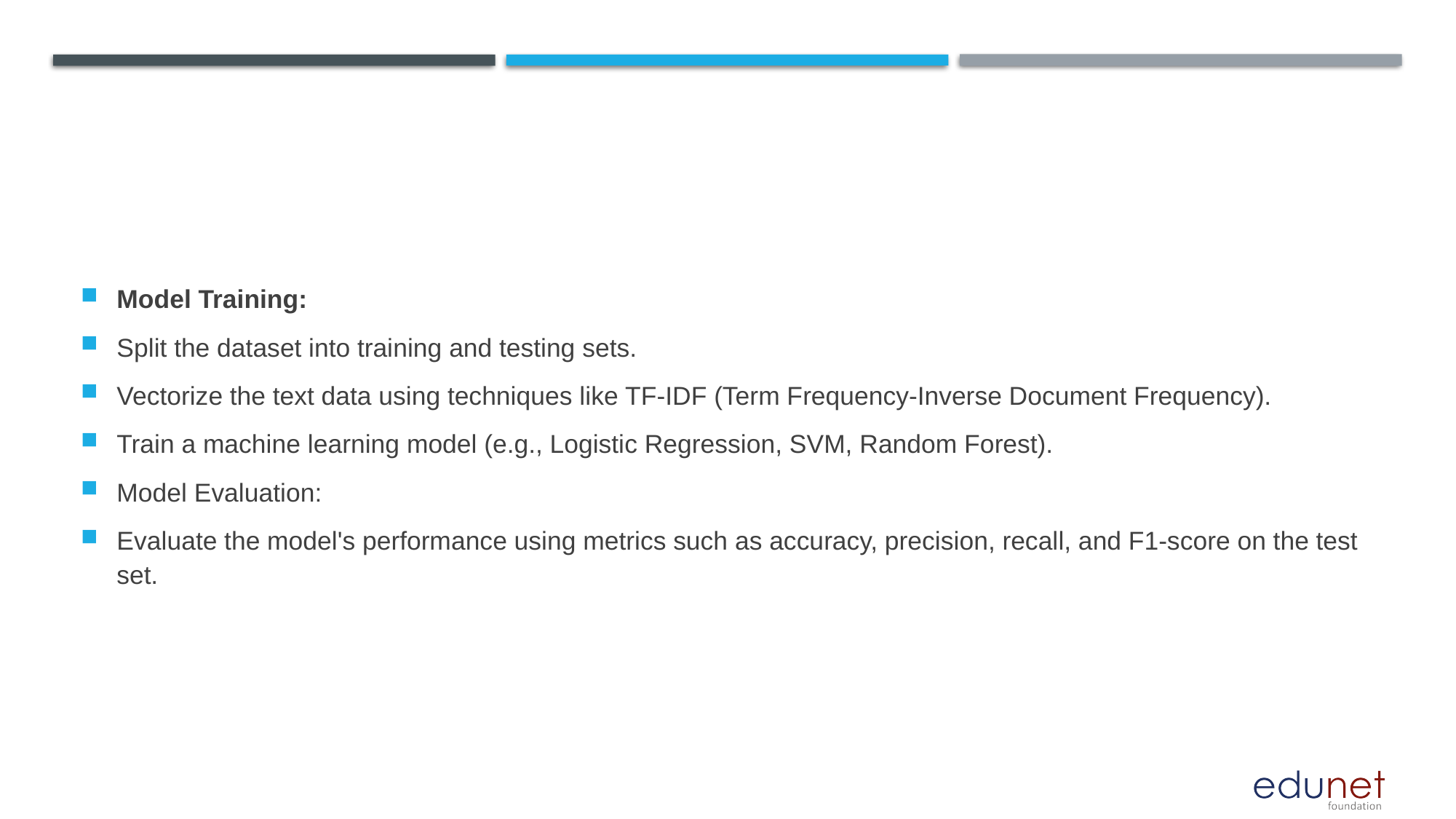

Model Training:
Split the dataset into training and testing sets.
Vectorize the text data using techniques like TF-IDF (Term Frequency-Inverse Document Frequency).
Train a machine learning model (e.g., Logistic Regression, SVM, Random Forest).
Model Evaluation:
Evaluate the model's performance using metrics such as accuracy, precision, recall, and F1-score on the test set.